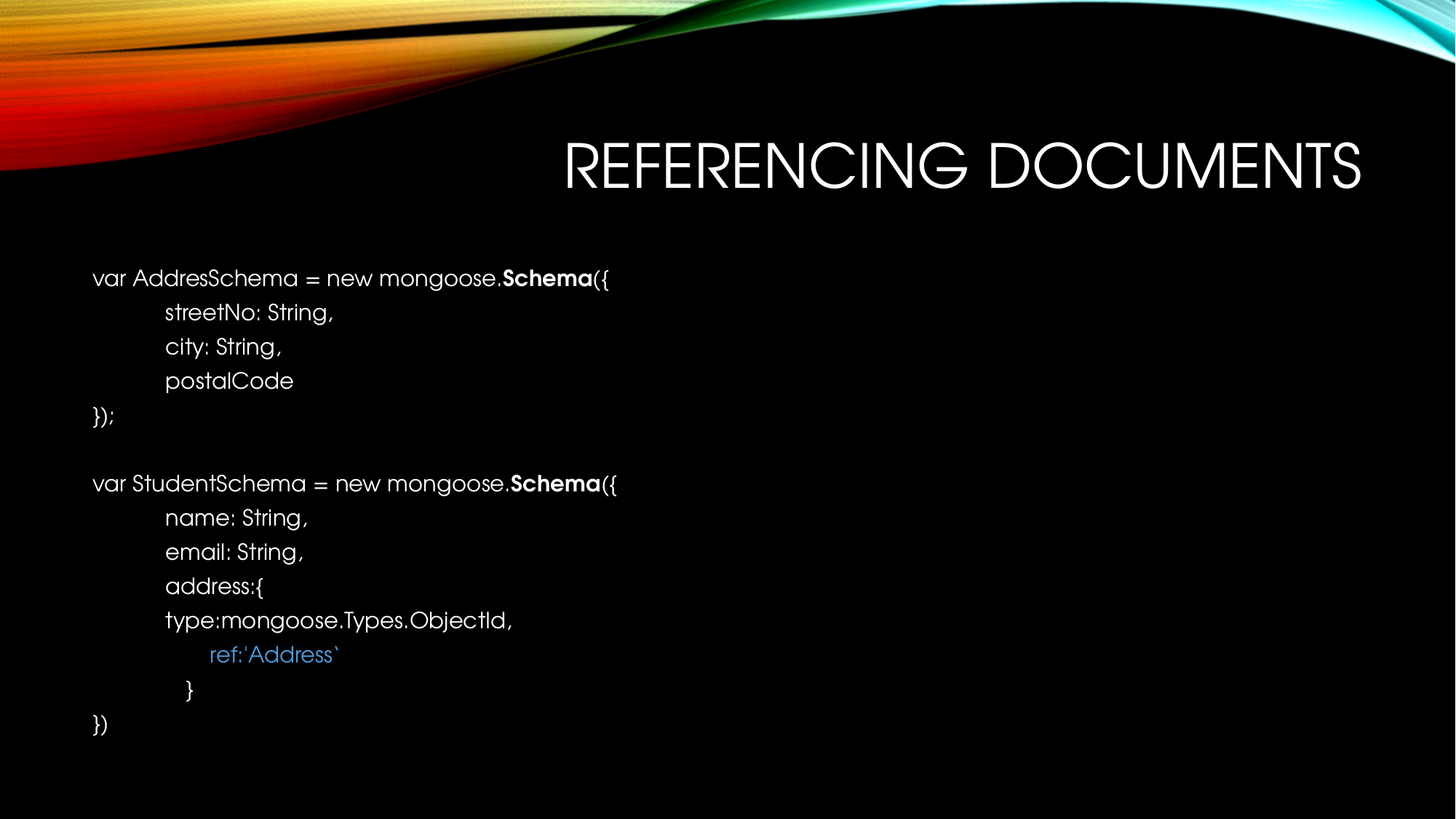

# Referencing Documents
var AddresSchema = new mongoose.Schema({
	streetNo: String,
	city: String,
	postalCode
});

var StudentSchema = new mongoose.Schema({
	name: String,
	email: String,
	address:{
		type:mongoose.Types.ObjectId,
                   ref:'Address‘
               }
})